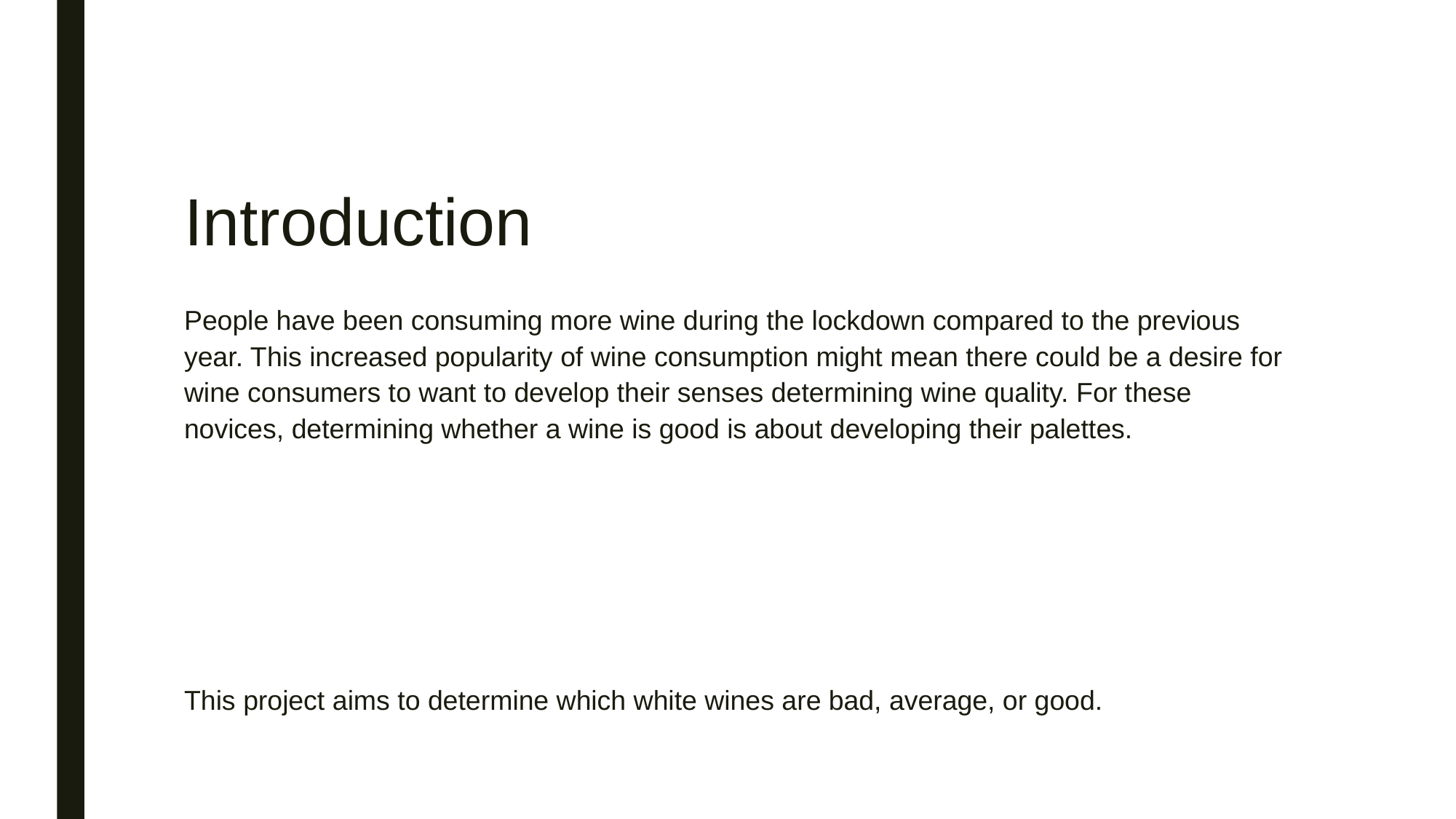

# Introduction
People have been consuming more wine during the lockdown compared to the previous year. This increased popularity of wine consumption might mean there could be a desire for wine consumers to want to develop their senses determining wine quality. For these novices, determining whether a wine is good is about developing their palettes.

This project aims to determine which white wines are bad, average, or good.